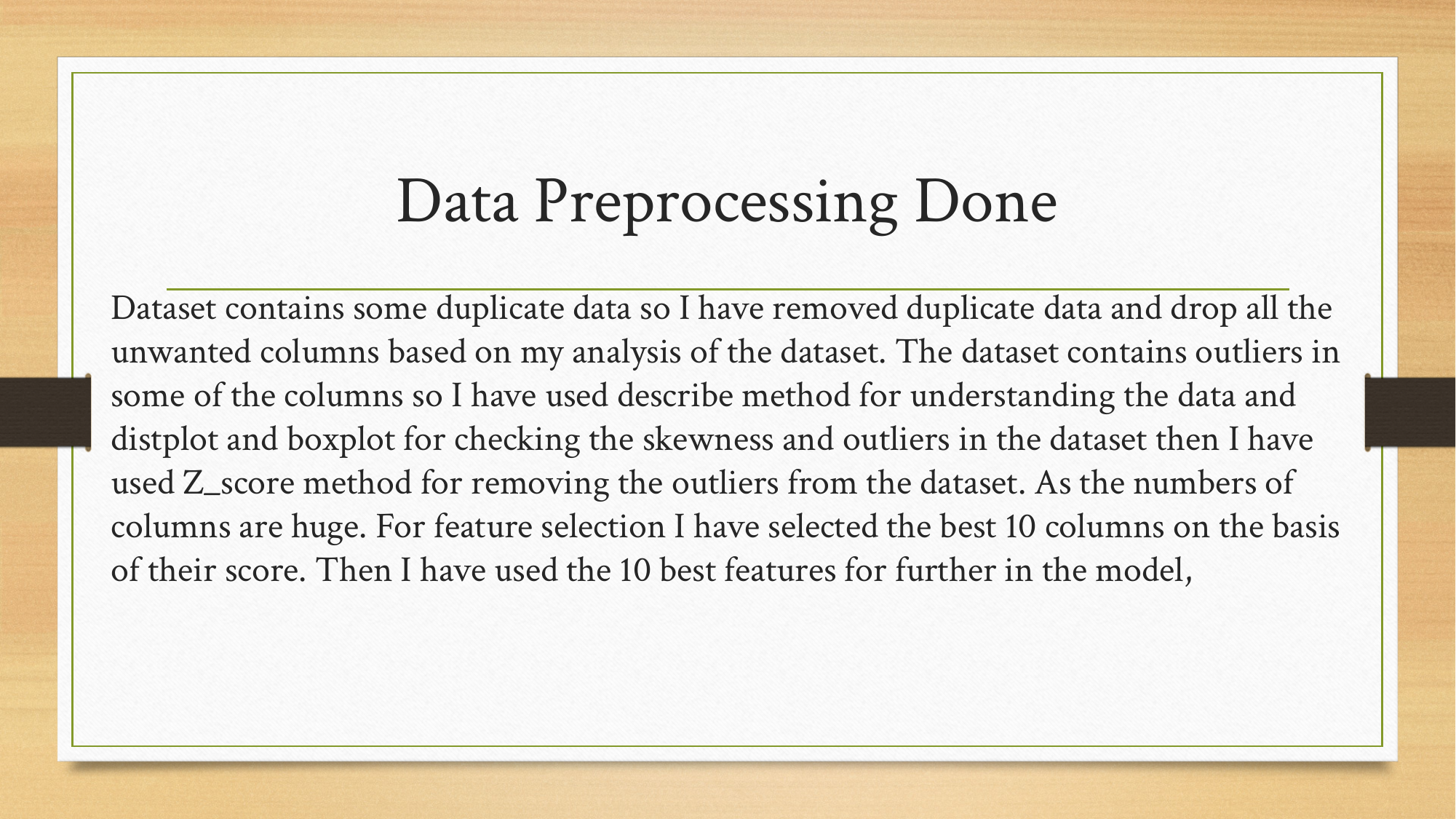

# Data Preprocessing Done
Dataset contains some duplicate data so I have removed duplicate data and drop all the unwanted columns based on my analysis of the dataset. The dataset contains outliers in some of the columns so I have used describe method for understanding the data and distplot and boxplot for checking the skewness and outliers in the dataset then I have used Z_score method for removing the outliers from the dataset. As the numbers of columns are huge. For feature selection I have selected the best 10 columns on the basis of their score. Then I have used the 10 best features for further in the model,